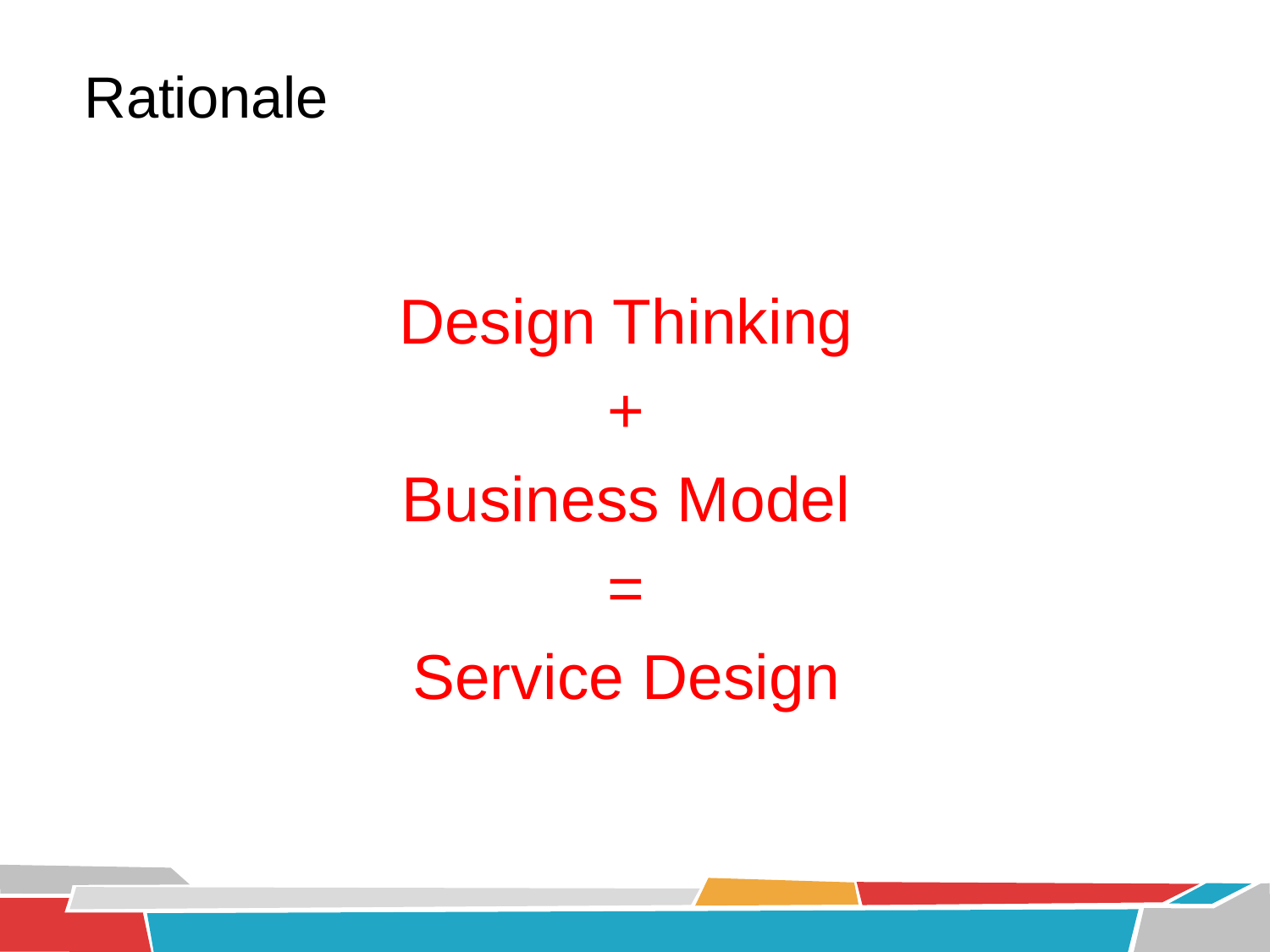

# Rationale
Design Thinking
+
Business Model
=
Service Design